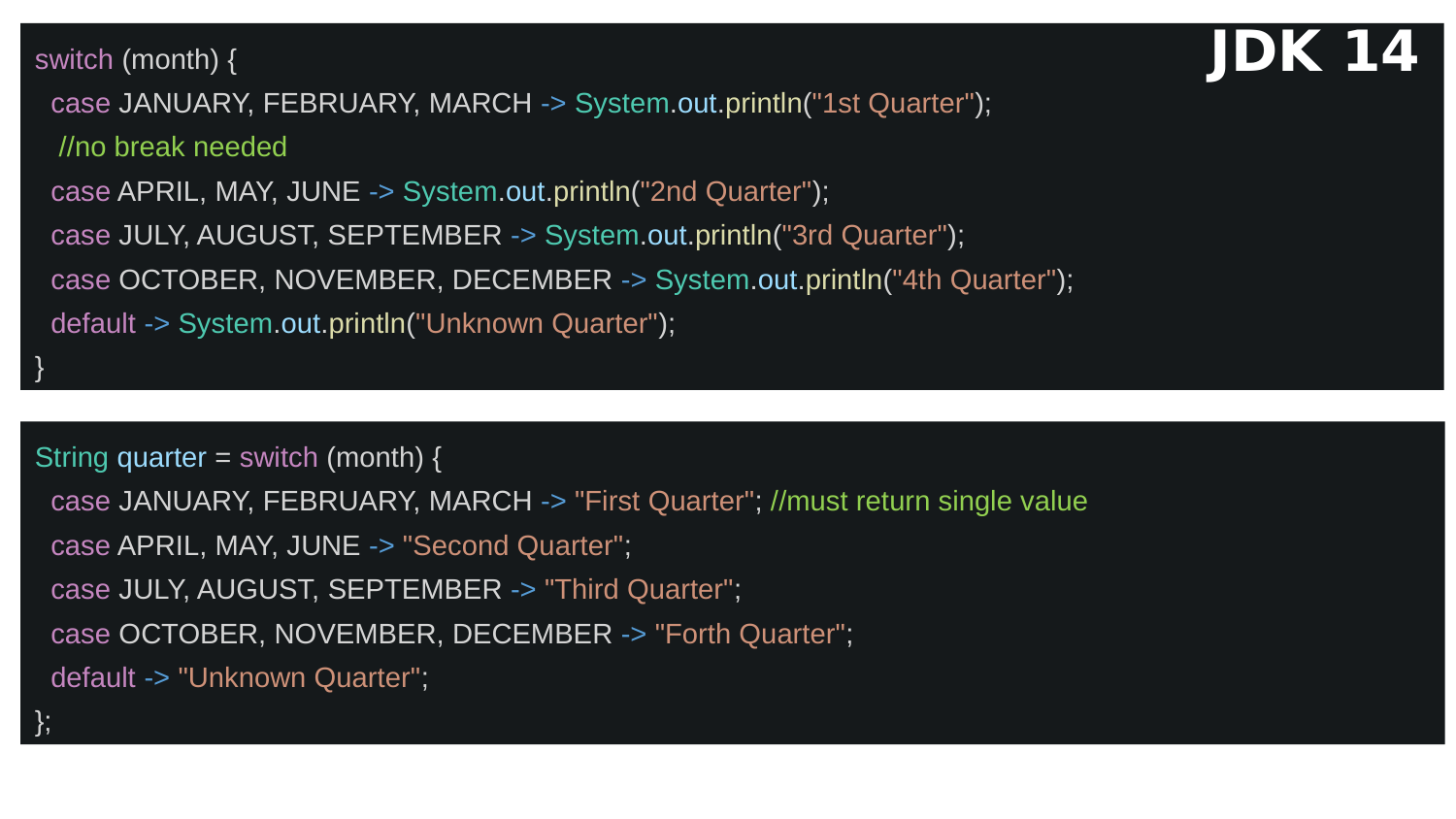

JDK 14
switch (month) {
  case JANUARY, FEBRUARY, MARCH -> System.out.println("1st Quarter");
   //no break needed
  case APRIL, MAY, JUNE -> System.out.println("2nd Quarter");
  case JULY, AUGUST, SEPTEMBER -> System.out.println("3rd Quarter");
  case OCTOBER, NOVEMBER, DECEMBER -> System.out.println("4th Quarter");
  default -> System.out.println("Unknown Quarter");
}
String quarter = switch (month) {
  case JANUARY, FEBRUARY, MARCH -> "First Quarter"; //must return single value
  case APRIL, MAY, JUNE -> "Second Quarter";
  case JULY, AUGUST, SEPTEMBER -> "Third Quarter";
  case OCTOBER, NOVEMBER, DECEMBER -> "Forth Quarter";
  default -> "Unknown Quarter";
};